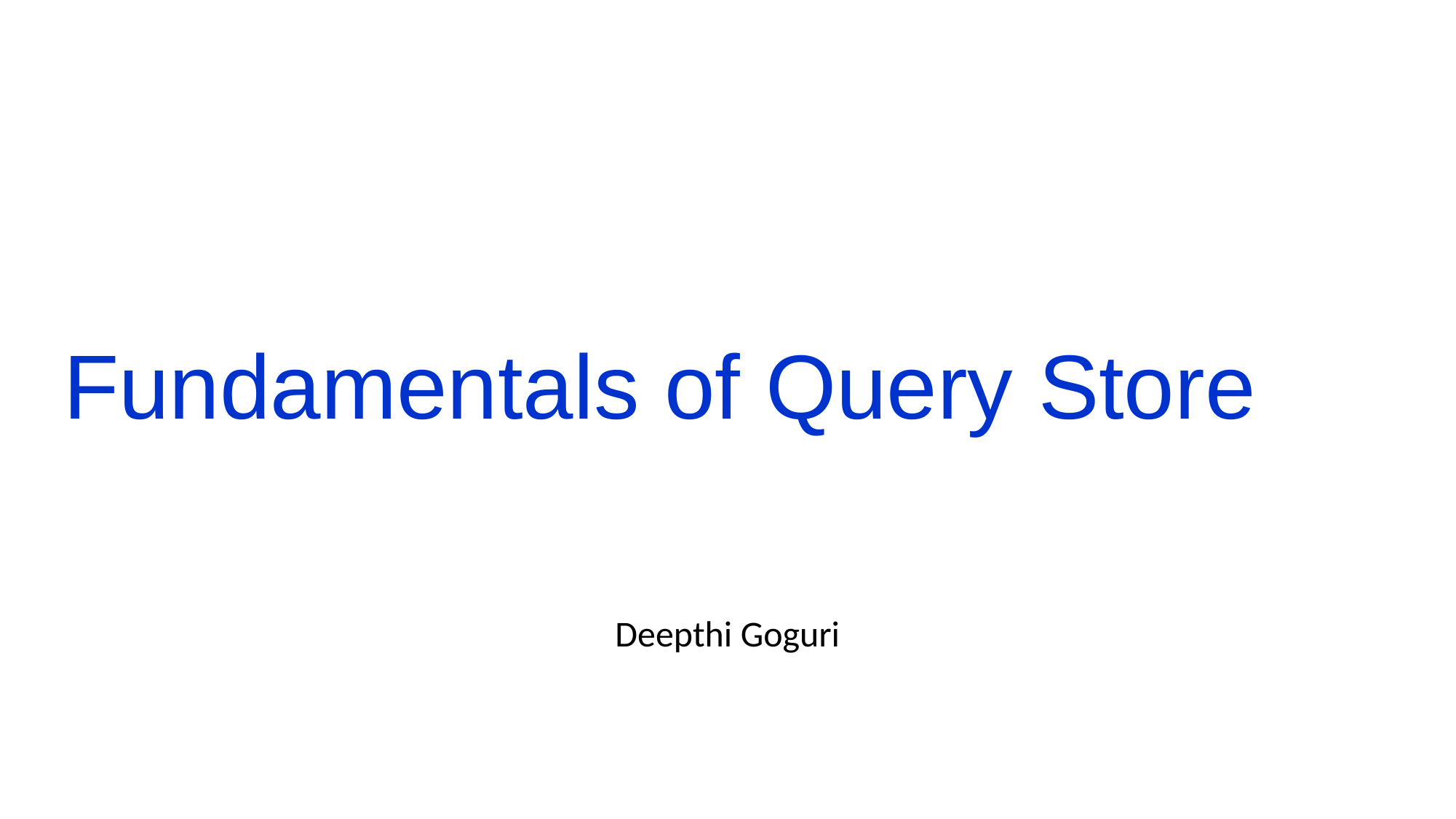

# Fundamentals of Query Store
Deepthi Goguri